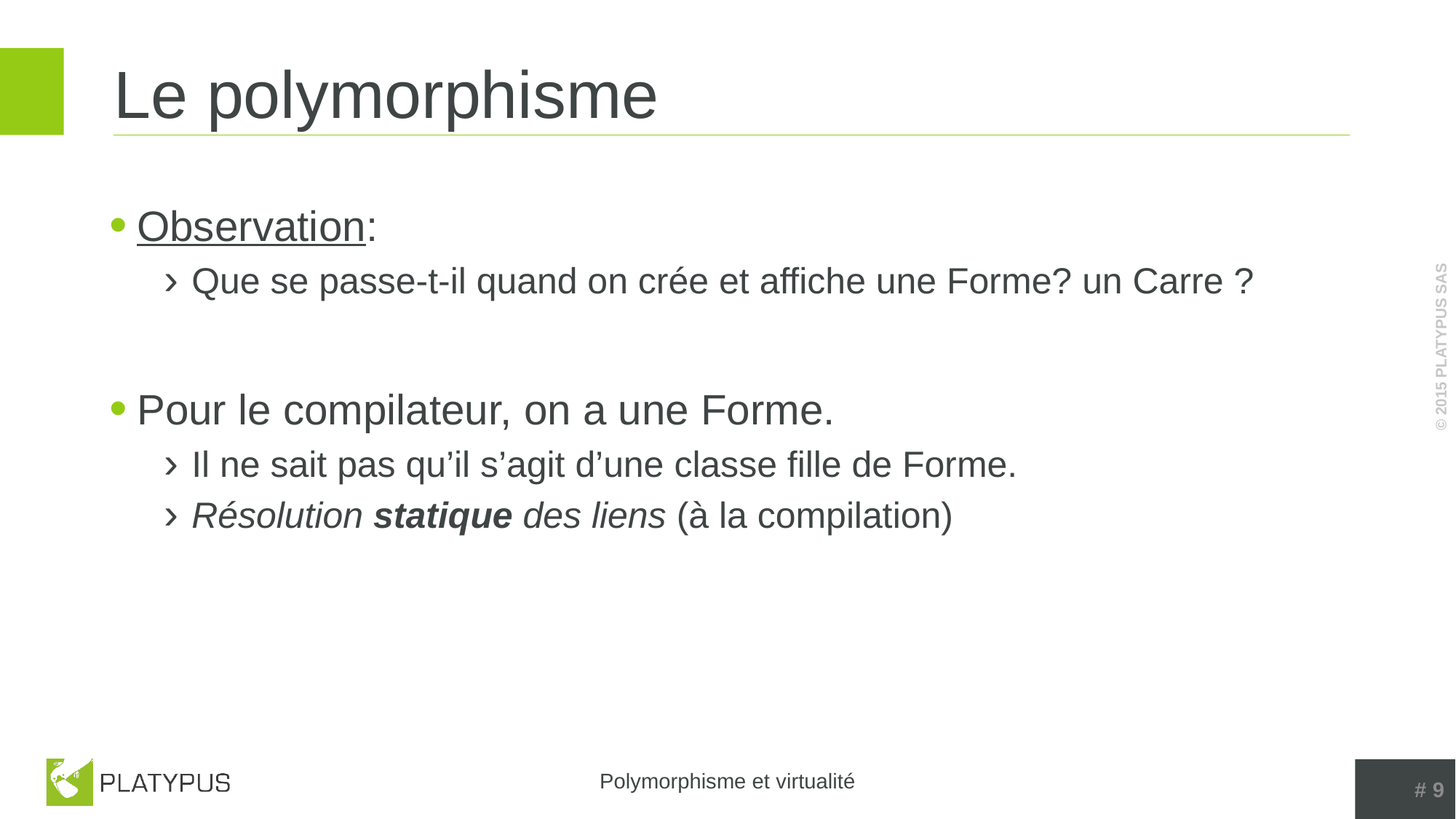

# Le polymorphisme
Observation:
Que se passe-t-il quand on crée et affiche une Forme? un Carre ?

Pour le compilateur, on a une Forme.
Il ne sait pas qu’il s’agit d’une classe fille de Forme.
Résolution statique des liens (à la compilation)
# 9
Polymorphisme et virtualité